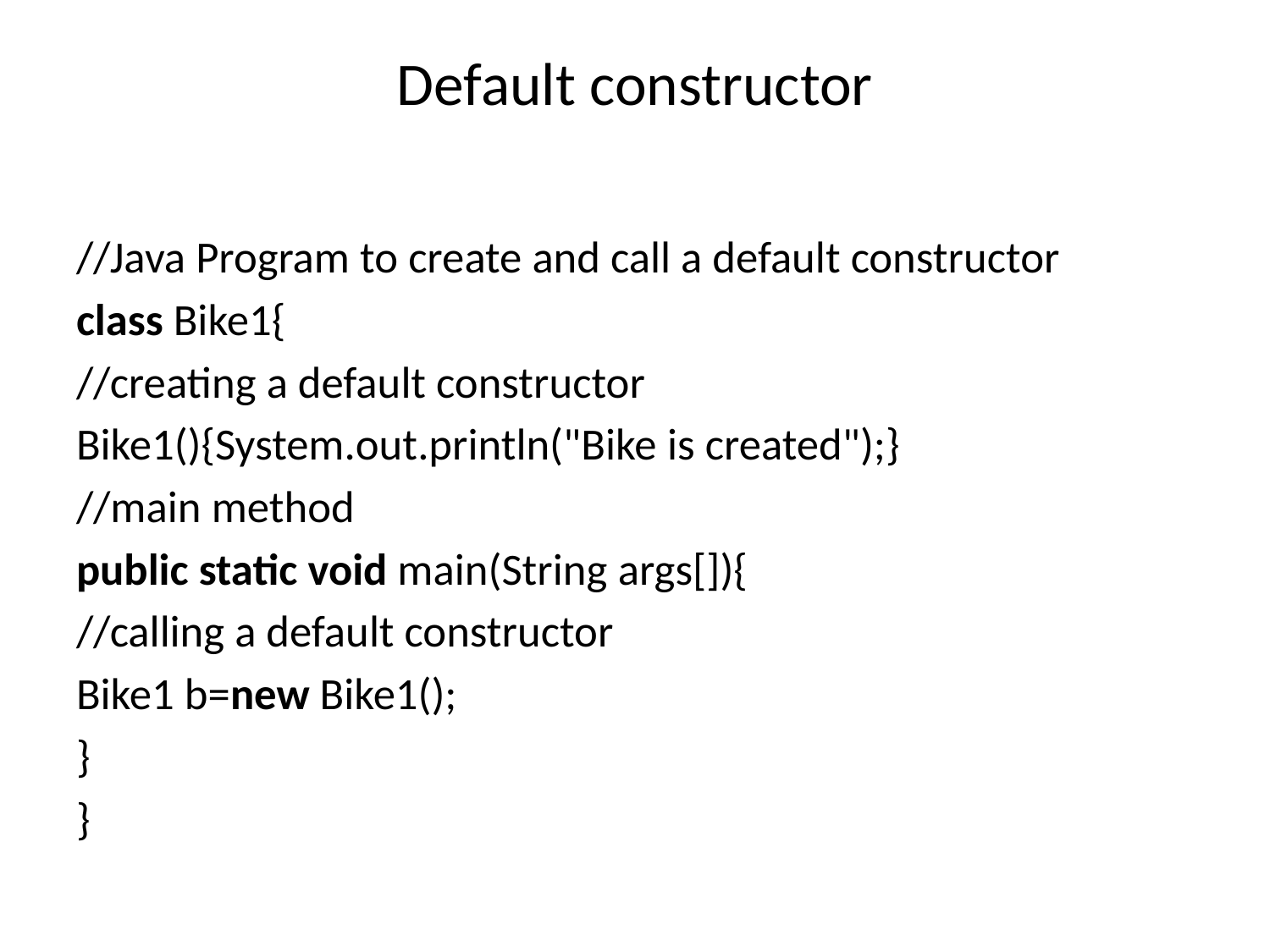

# Default constructor
//Java Program to create and call a default constructor
class Bike1{
//creating a default constructor
Bike1(){System.out.println("Bike is created");}
//main method
public static void main(String args[]){
//calling a default constructor
Bike1 b=new Bike1();
}
}